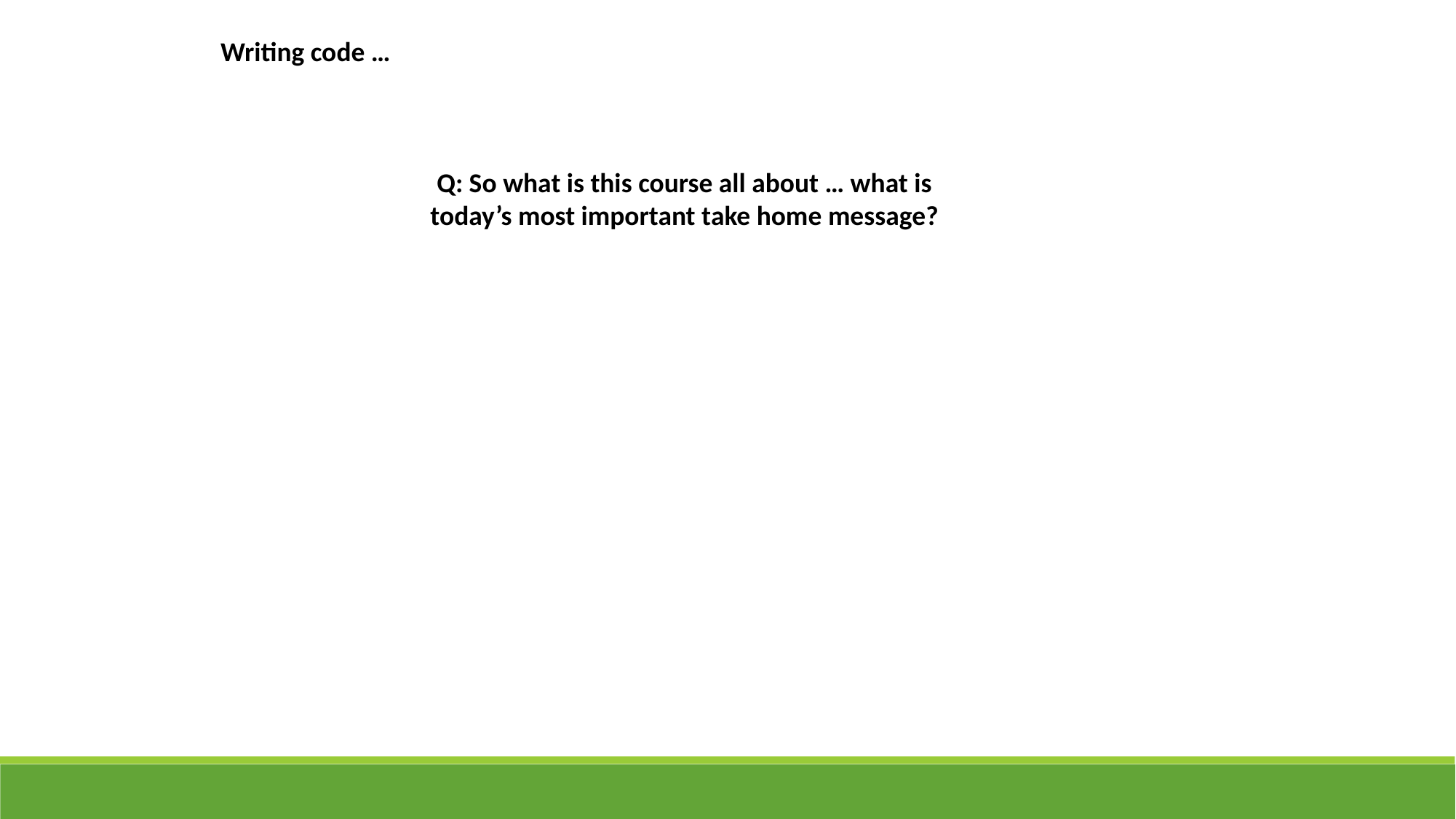

Writing code …
Q: So what is this course all about … what is today’s most important take home message?